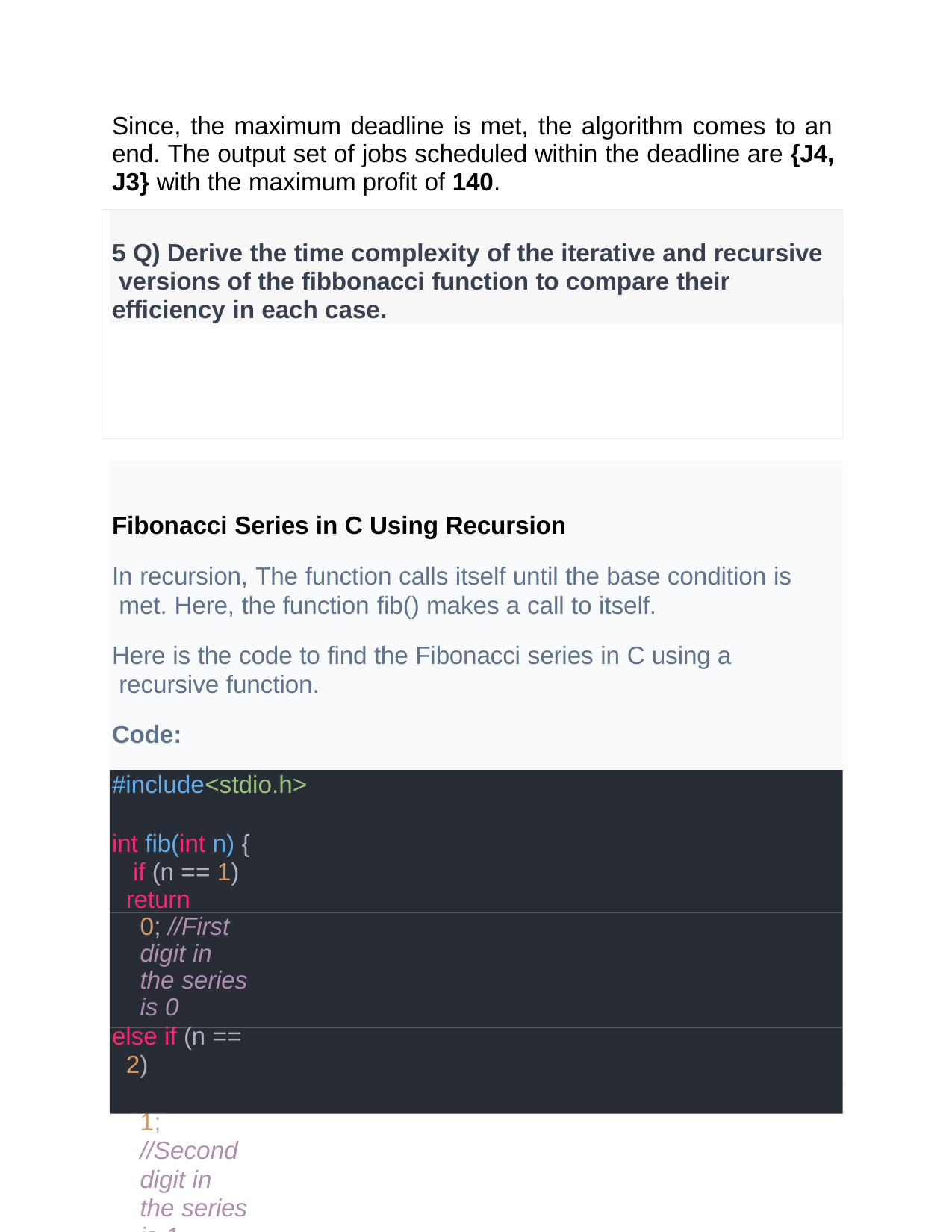

Since, the maximum deadline is met, the algorithm comes to an  end. The output set of jobs scheduled within the deadline are {J4,  J3} with the maximum profit of 140.

5 Q) Derive the time complexity of the iterative and recursive  versions of the fibbonacci function to compare their  efficiency in each case.

Fibonacci Series in C Using Recursion
In recursion, The function calls itself until the base condition is  met. Here, the function fib() makes a call to itself.
Here is the code to find the Fibonacci series in C using a  recursive function.
Code:
#include<stdio.h>

int fib(int n) {  if (n == 1)
return 0; //First digit in the series is 0
else if (n == 2)
return 1; //Second digit in the series is 1
else
return (fib(n - 1) + fib(n - 2)); //Sum of previous two numbers in  the series gives the next number in the series
}